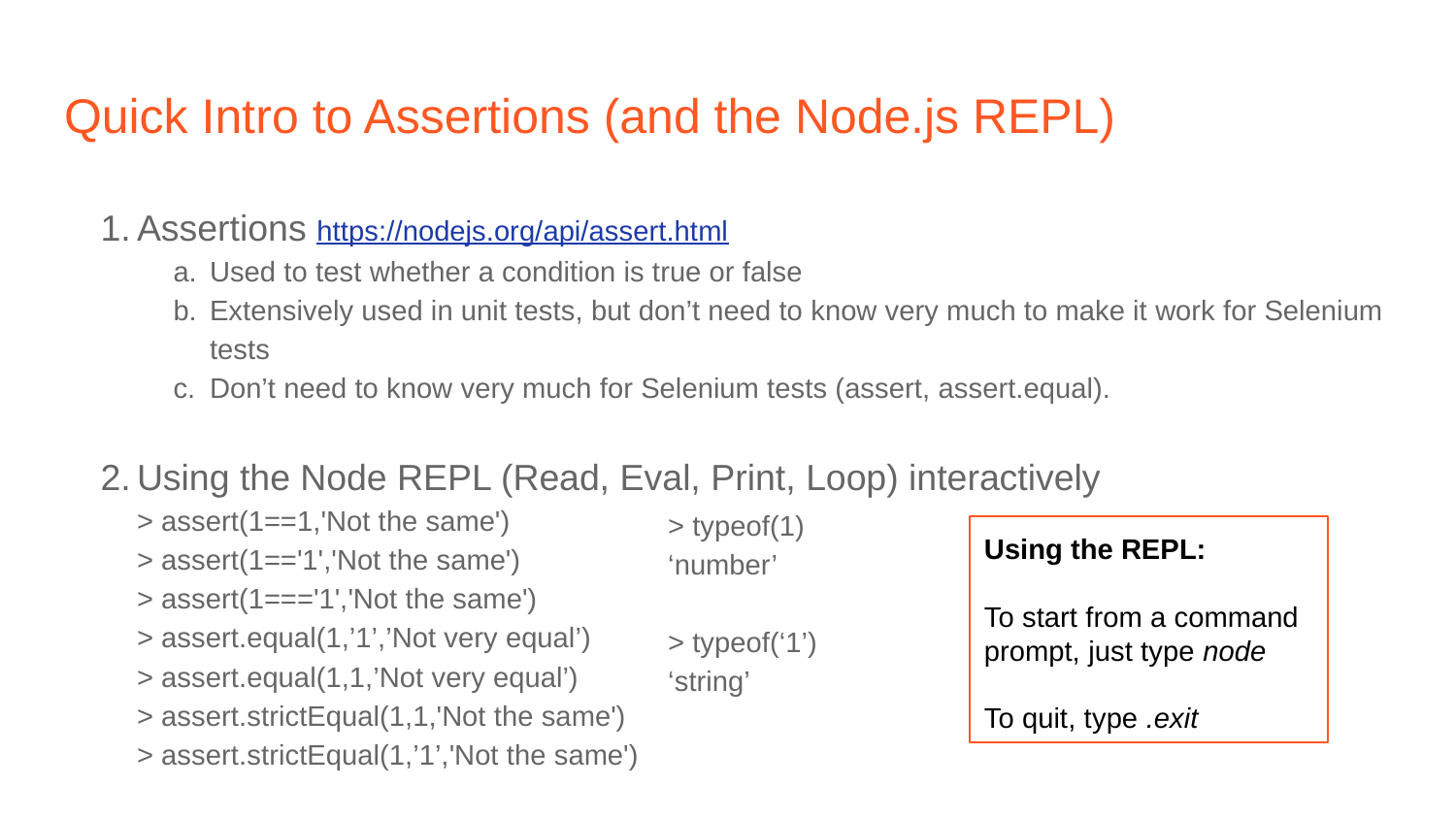

# Quick Intro to Assertions (and the Node.js REPL)
Assertions https://nodejs.org/api/assert.html
Used to test whether a condition is true or false
Extensively used in unit tests, but don’t need to know very much to make it work for Selenium tests
Don’t need to know very much for Selenium tests (assert, assert.equal).

Using the Node REPL (Read, Eval, Print, Loop) interactively
> assert(1==1,'Not the same')
> assert(1=='1','Not the same')
> assert(1==='1','Not the same')
> assert.equal(1,’1’,’Not very equal’)
> assert.equal(1,1,’Not very equal’)
> assert.strictEqual(1,1,'Not the same')
> assert.strictEqual(1,’1’,'Not the same')

> typeof(1)
‘number’

> typeof(‘1’)
‘string’

Using the REPL:

To start from a command prompt, just type node

To quit, type .exit